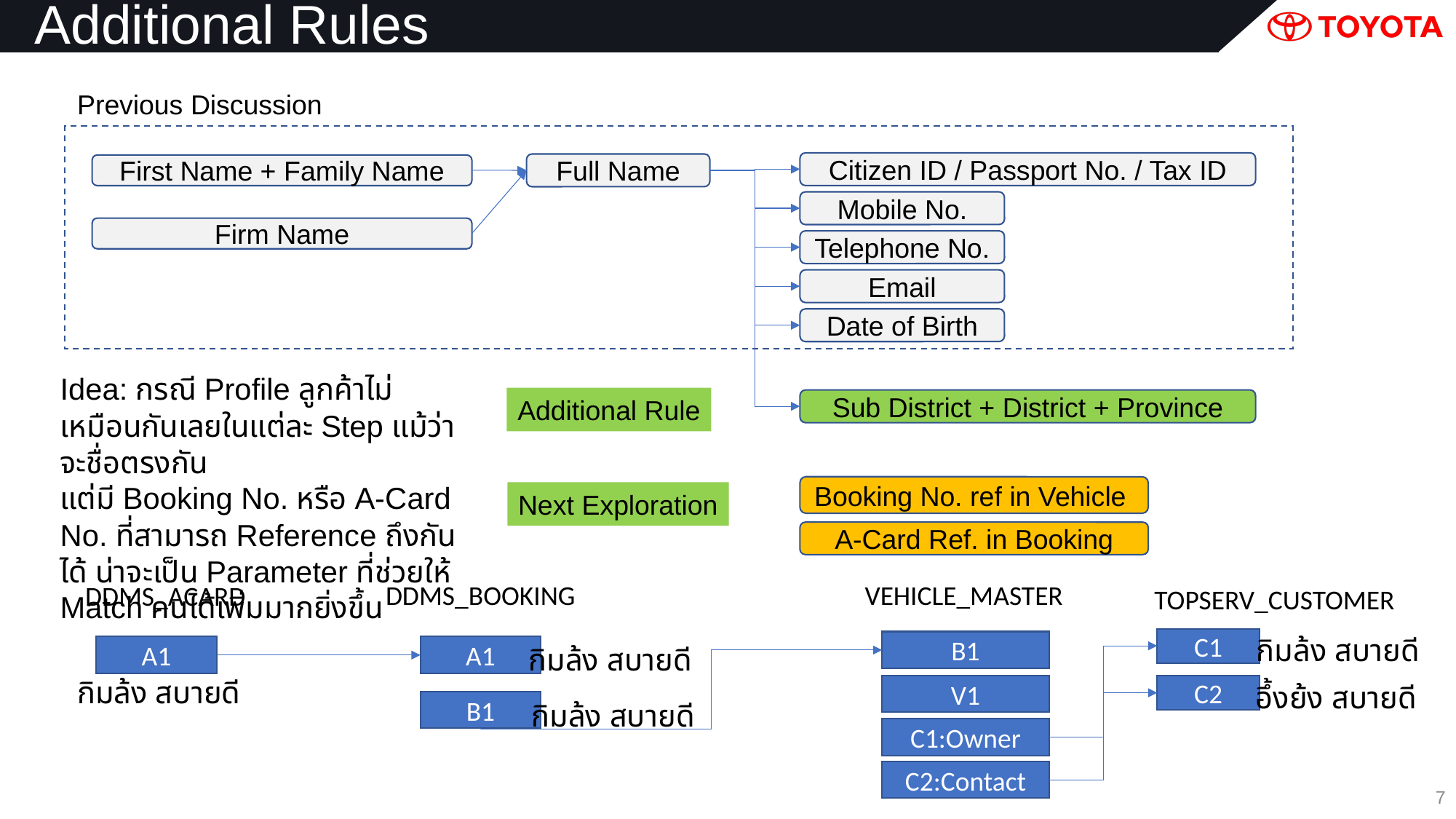

# Additional Rules
Previous Discussion

Citizen ID / Passport No. / Tax ID
Full Name
First Name + Family Name
Mobile No.
Firm Name
Telephone No.
Email
Date of Birth
Idea: กรณี Profile ลูกค้าไม่เหมือนกันเลยในแต่ละ Step แม้ว่าจะชื่อตรงกัน
แต่มี Booking No. หรือ A-Card No. ที่สามารถ Reference ถึงกันได้ น่าจะเป็น Parameter ที่ช่วยให้ Match คนได้เพิ่มมากยิ่งขึ้น
Additional Rule
Sub District + District + Province
Booking No. ref in Vehicle
Next Exploration
A-Card Ref. in Booking
VEHICLE_MASTER
DDMS_BOOKING
DDMS_ACARD
TOPSERV_CUSTOMER
กิมล้ง สบายดี
C1
B1
กิมล้ง สบายดี
A1
A1
กิมล้ง สบายดี
อึ้งย้ง สบายดี
V1
C2
B1
กิมล้ง สบายดี
C1:Owner
C2:Contact
7